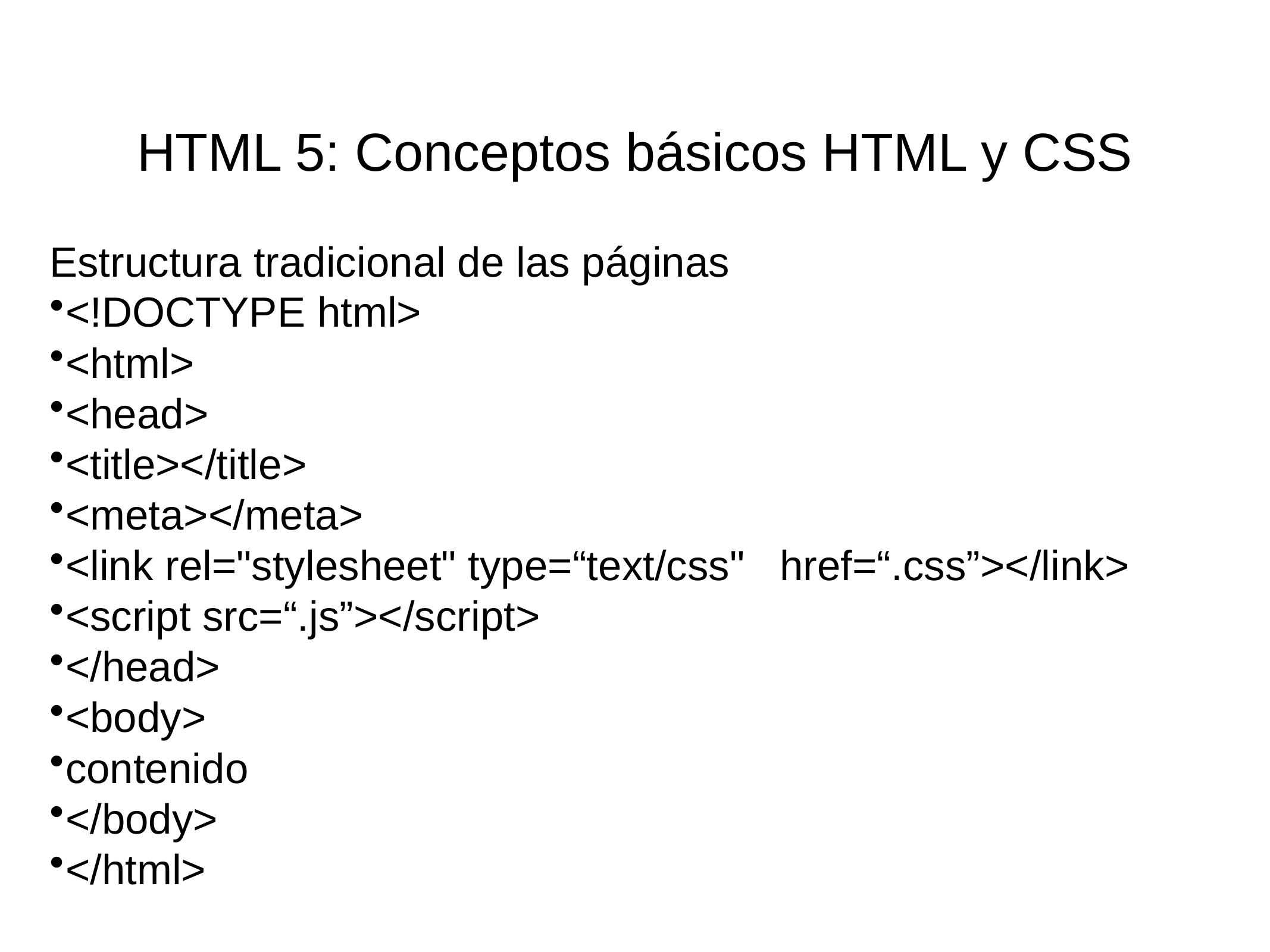

# HTML 5: Conceptos básicos HTML y CSS
Estructura tradicional de las páginas
<!DOCTYPE html>
<html>
<head>
<title></title>
<meta></meta>
<link rel="stylesheet" type=“text/css"   href=“.css”></link>
<script src=“.js”></script>
</head>
<body>
contenido
</body>
</html>